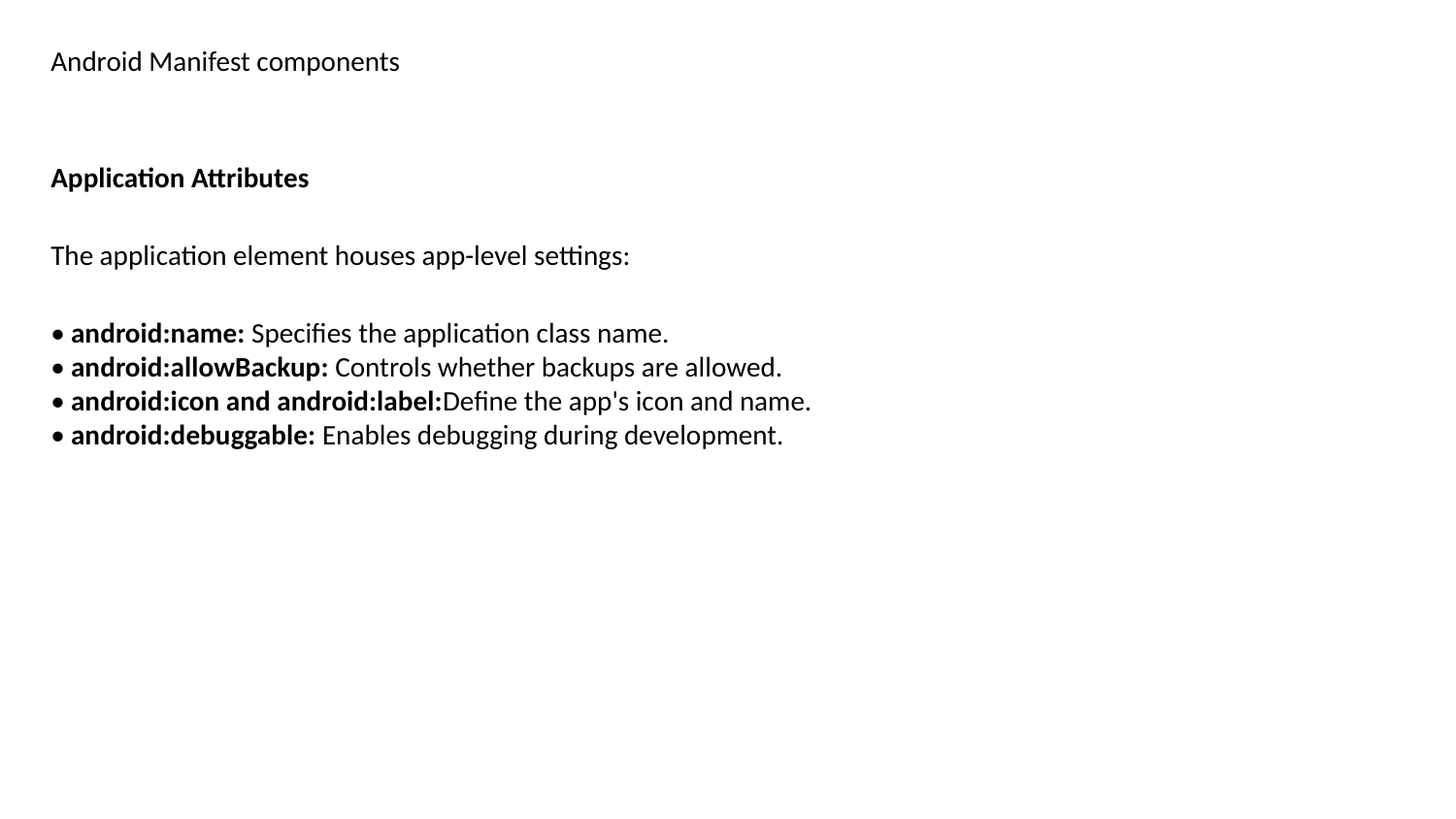

Android Manifest components

Application Attributes

The application element houses app-level settings:

• android:name: Specifies the application class name.
• android:allowBackup: Controls whether backups are allowed.
• android:icon and android:label:Define the app's icon and name.
• android:debuggable: Enables debugging during development.